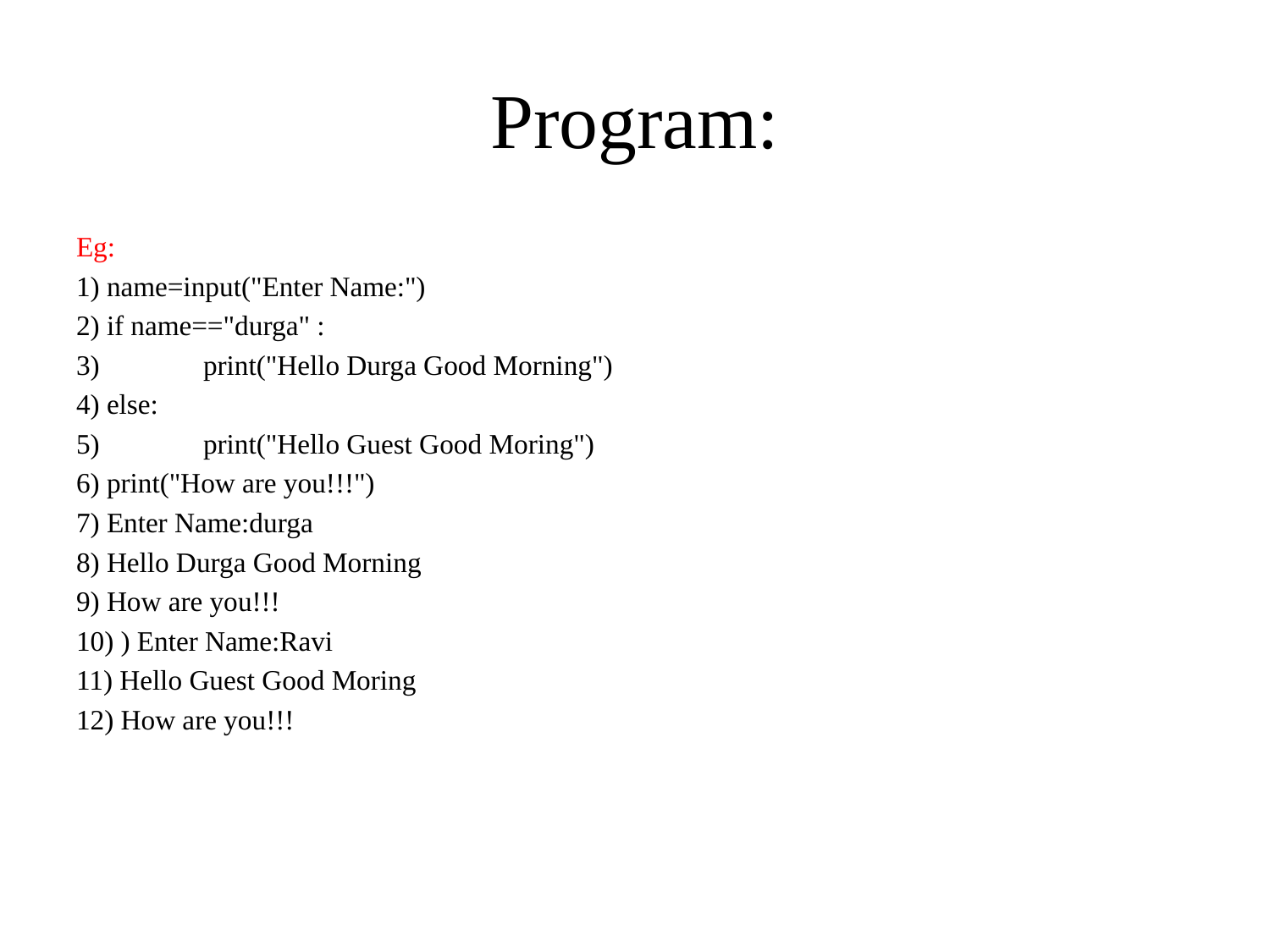

# Program:
Eg:
1) name=input("Enter Name:")
2) if name=="durga" :
3) 	print("Hello Durga Good Morning")
4) else:
5) 	print("Hello Guest Good Moring")
6) print("How are you!!!")
7) Enter Name:durga
8) Hello Durga Good Morning
9) How are you!!!
10) ) Enter Name:Ravi
11) Hello Guest Good Moring
12) How are you!!!